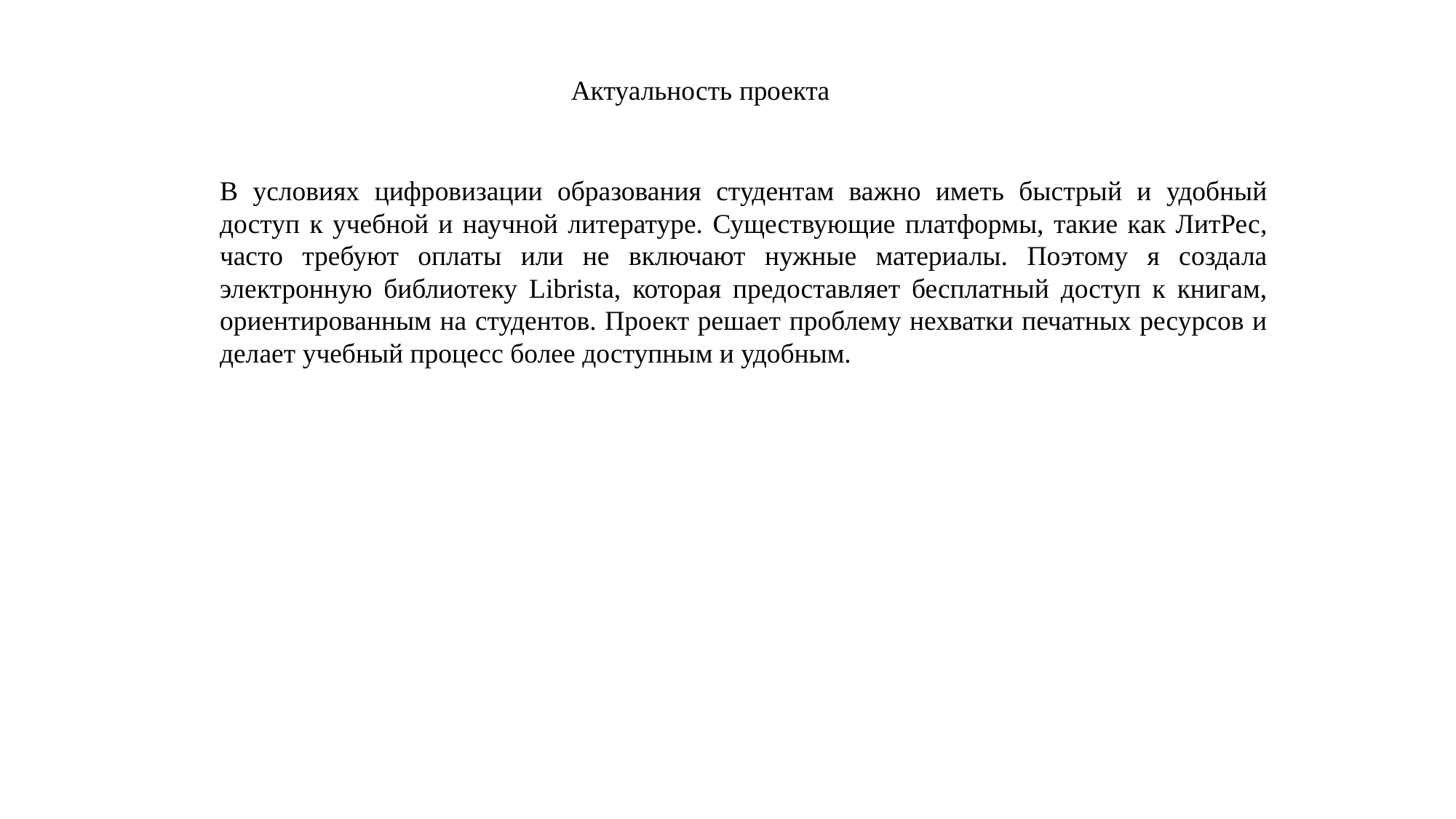

# Актуальность проекта
В условиях цифровизации образования студентам важно иметь быстрый и удобный доступ к учебной и научной литературе. Существующие платформы, такие как ЛитРес, часто требуют оплаты или не включают нужные материалы. Поэтому я создала электронную библиотеку Librista, которая предоставляет бесплатный доступ к книгам, ориентированным на студентов. Проект решает проблему нехватки печатных ресурсов и делает учебный процесс более доступным и удобным.